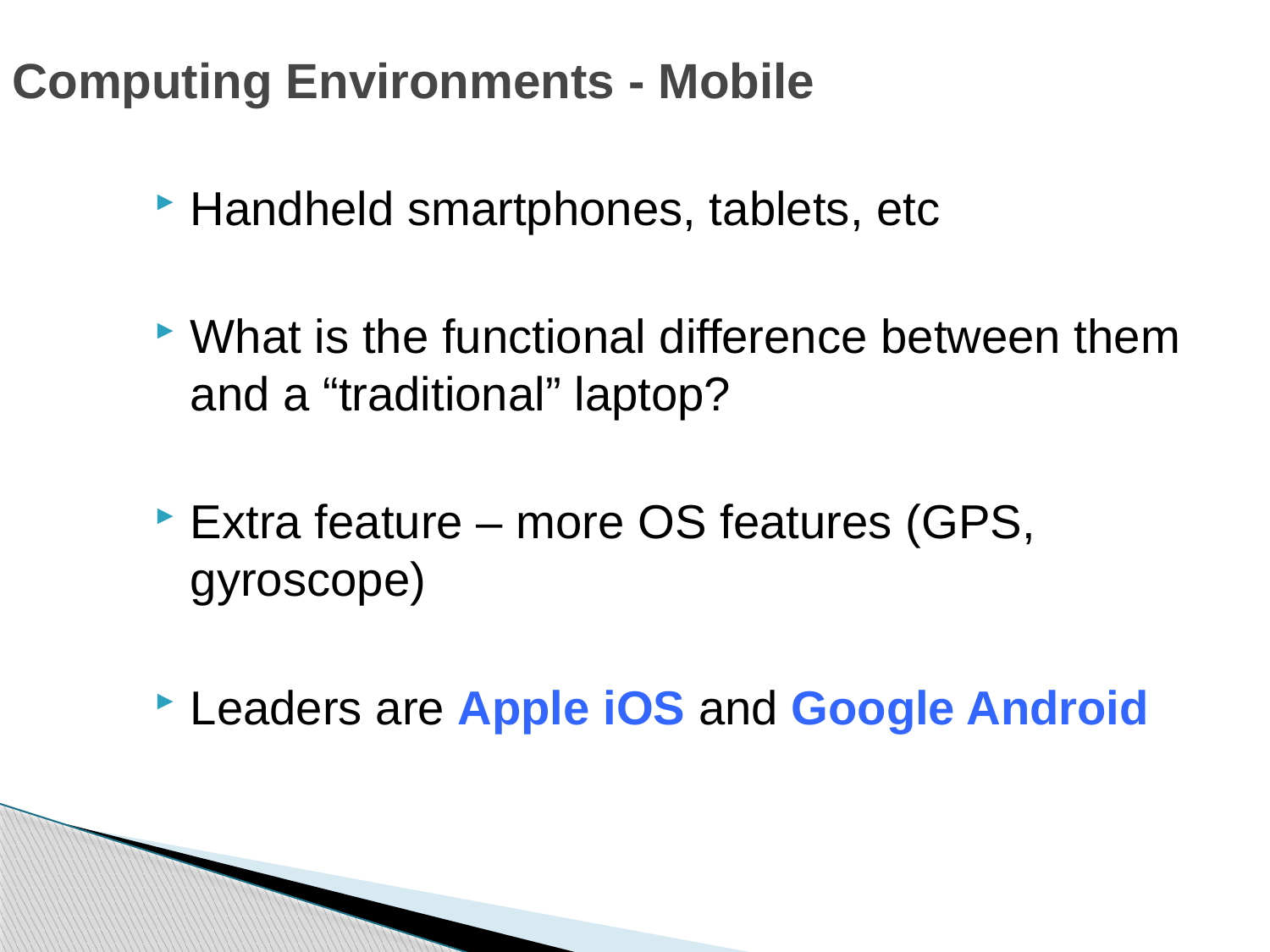

Computing Environments - Mobile
Handheld smartphones, tablets, etc

What is the functional difference between them and a “traditional” laptop?

Extra feature – more OS features (GPS, gyroscope)

Leaders are Apple iOS and Google Android